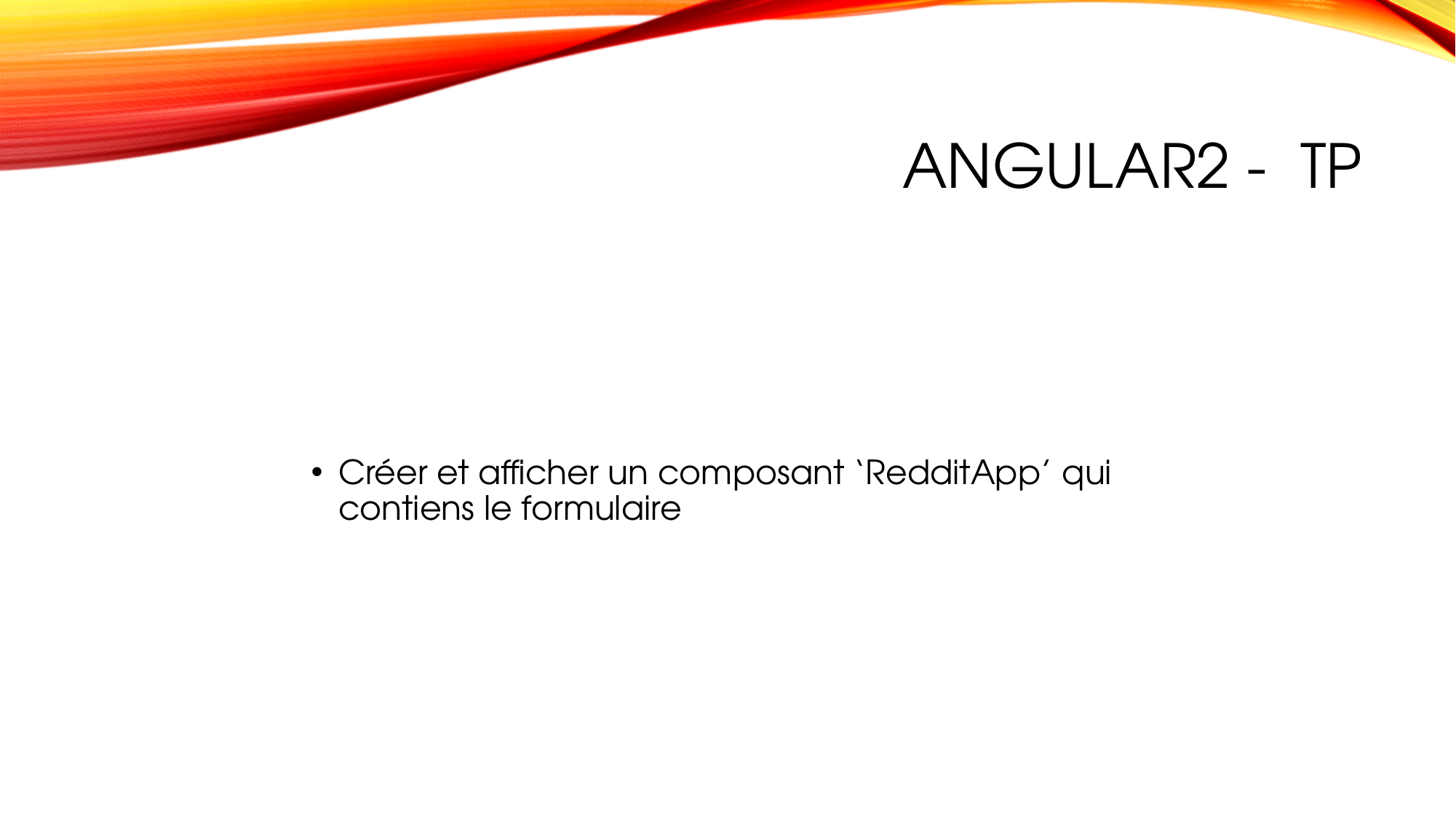

# Angular2 -  tp

Créer et afficher un composant ‘RedditApp’ qui contiens le formulaire